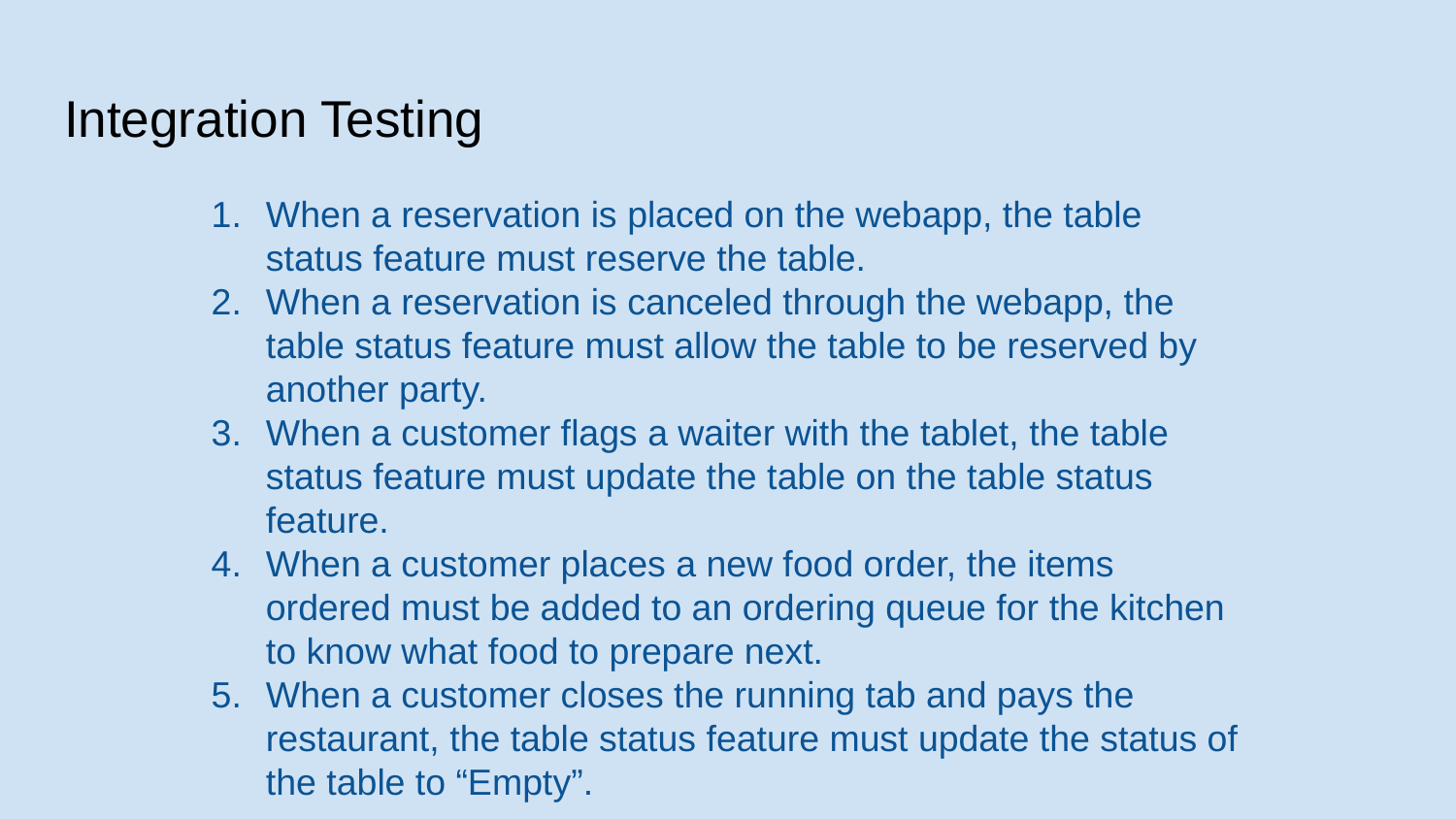

# Integration Testing
When a reservation is placed on the webapp, the table status feature must reserve the table.
When a reservation is canceled through the webapp, the table status feature must allow the table to be reserved by another party.
When a customer flags a waiter with the tablet, the table status feature must update the table on the table status feature.
When a customer places a new food order, the items ordered must be added to an ordering queue for the kitchen to know what food to prepare next.
When a customer closes the running tab and pays the restaurant, the table status feature must update the status of the table to “Empty”.